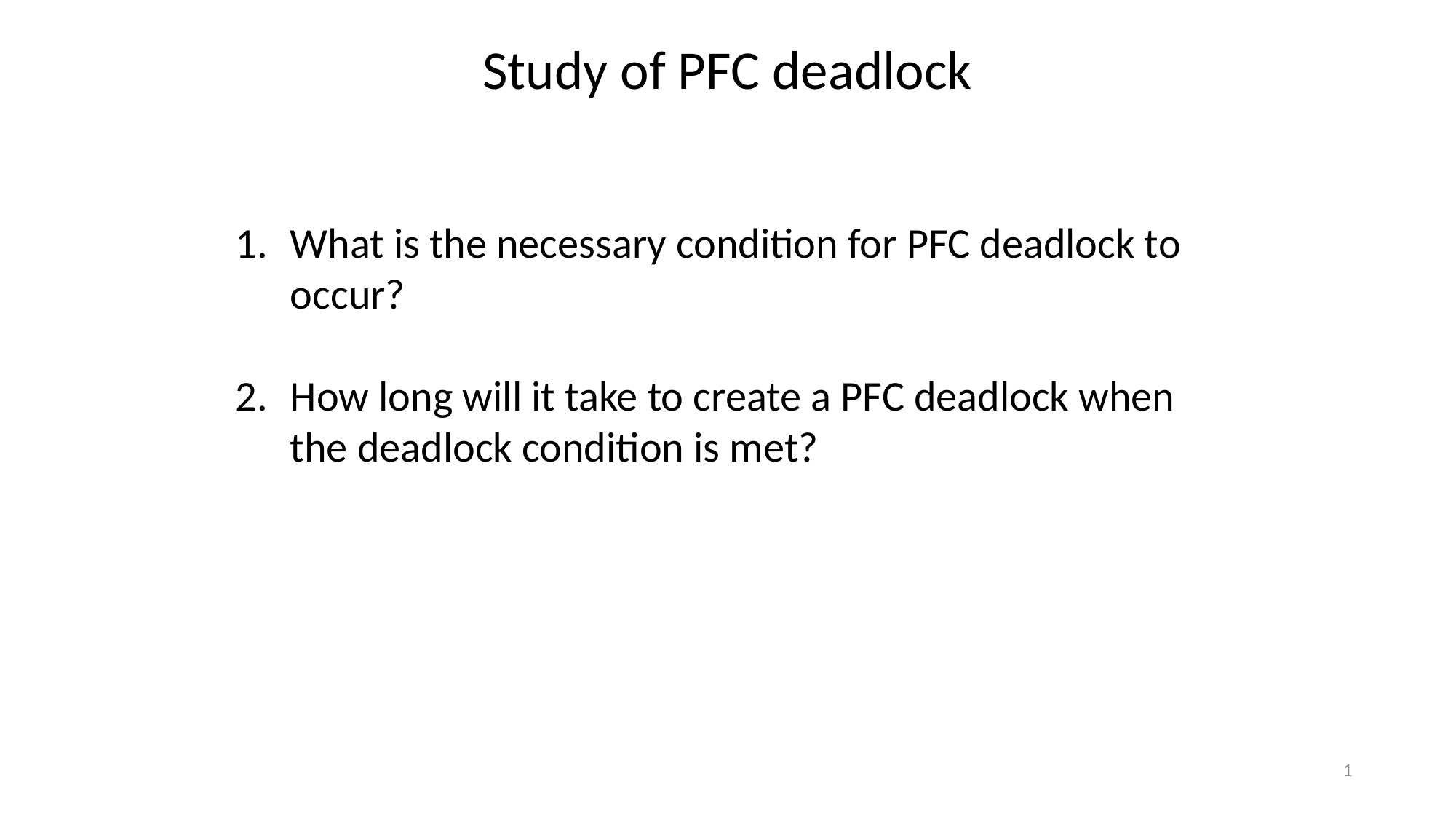

Study of PFC deadlock
What is the necessary condition for PFC deadlock to occur?

How long will it take to create a PFC deadlock when the deadlock condition is met?
1